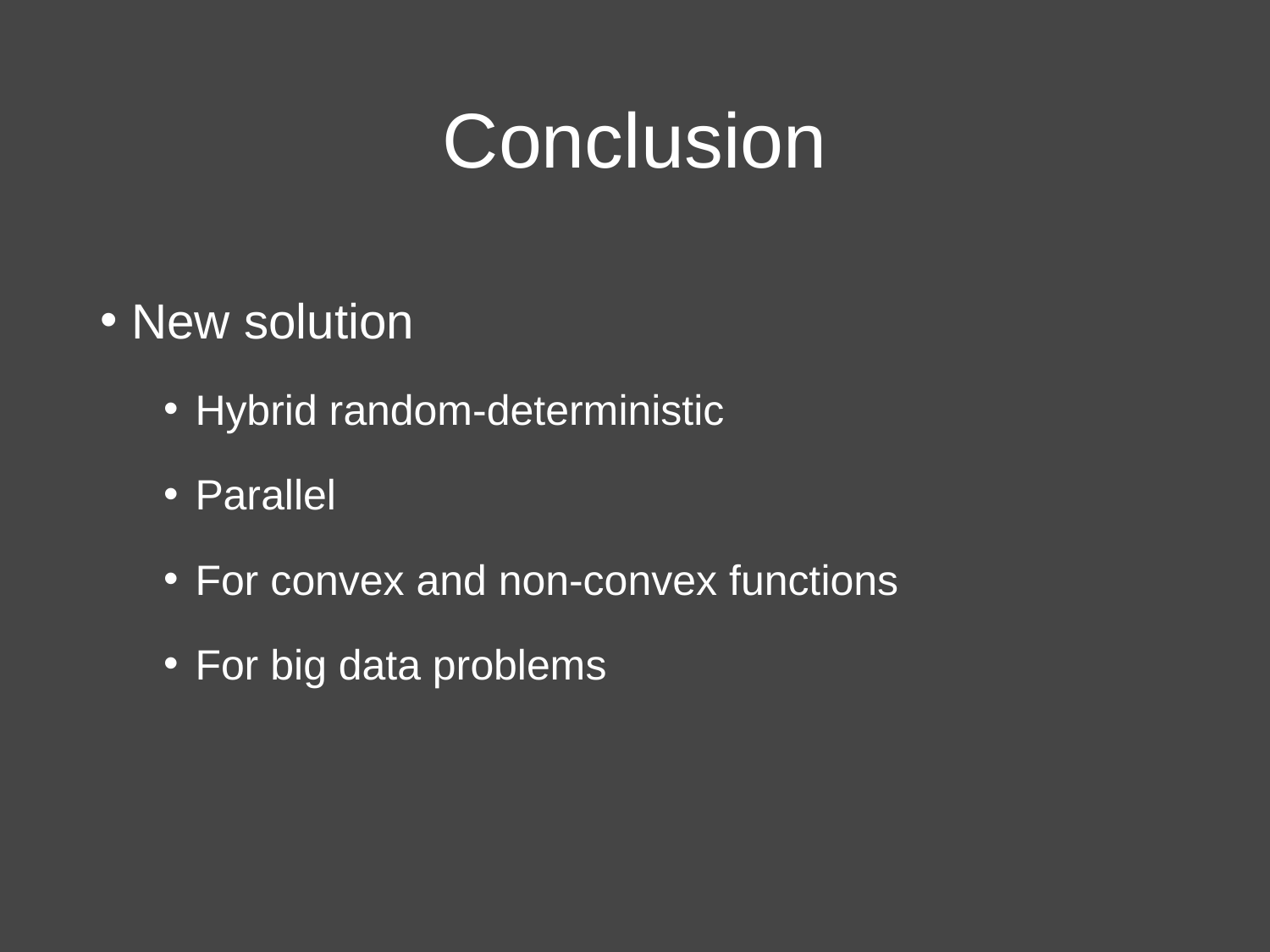

# Conclusion
New solution
Hybrid random-deterministic
Parallel
For convex and non-convex functions
For big data problems